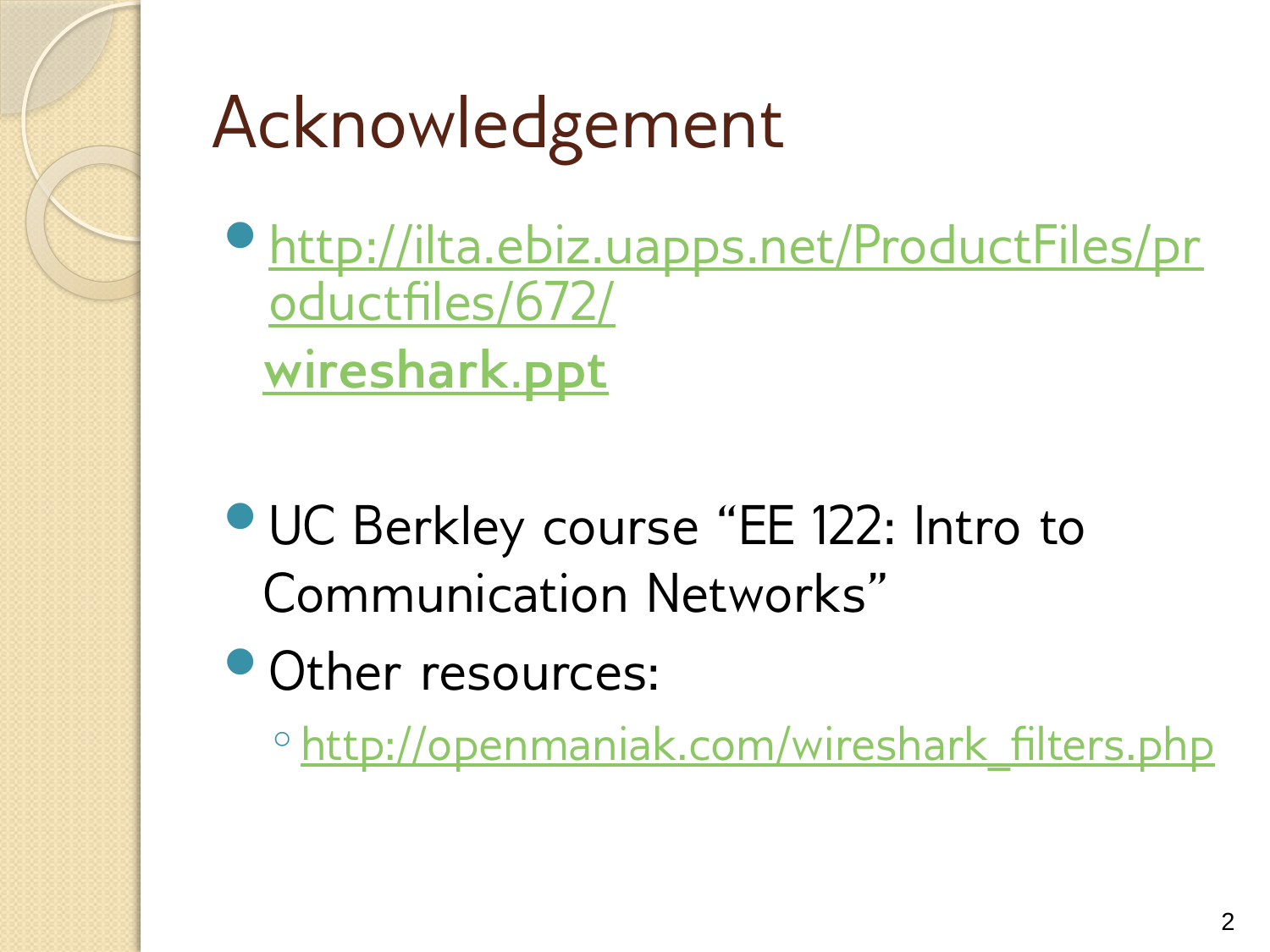

# Acknowledgement
http://ilta.ebiz.uapps.net/ProductFiles/productfiles/672/wireshark.ppt

UC Berkley course “EE 122: Intro to Communication Networks”
Other resources:
http://openmaniak.com/wireshark_filters.php

2